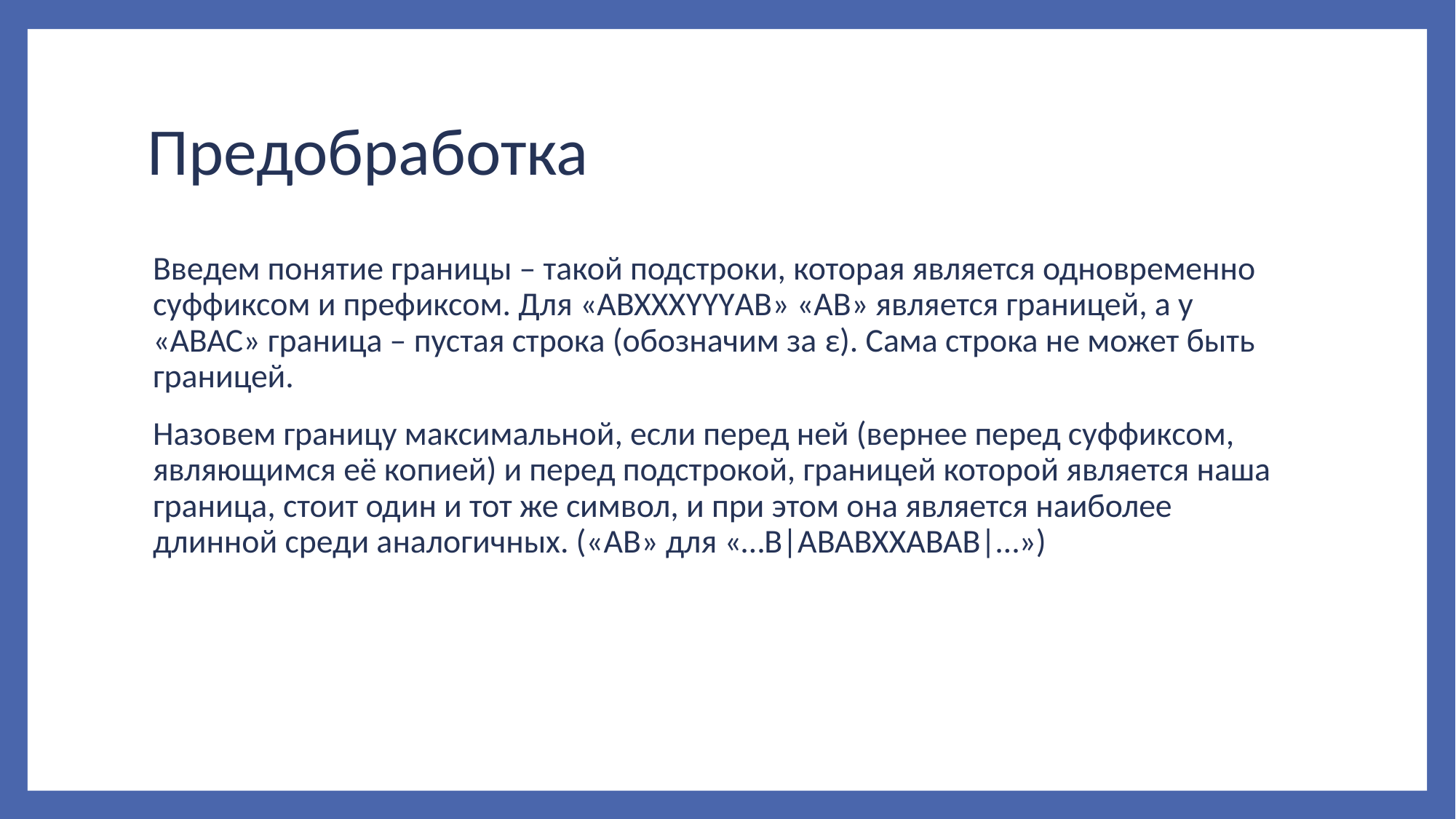

# Предобработка
Введем понятие границы – такой подстроки, которая является одновременно суффиксом и префиксом. Для «АВХХХYYYАВ» «АВ» является границей, а у «АВАС» граница – пустая строка (обозначим за ε). Сама строка не может быть границей.
Назовем границу максимальной, если перед ней (вернее перед суффиксом, являющимся её копией) и перед подстрокой, границей которой является наша граница, стоит один и тот же символ, и при этом она является наиболее длинной среди аналогичных. («AB» для «…B|ABABXXABAB|…»)